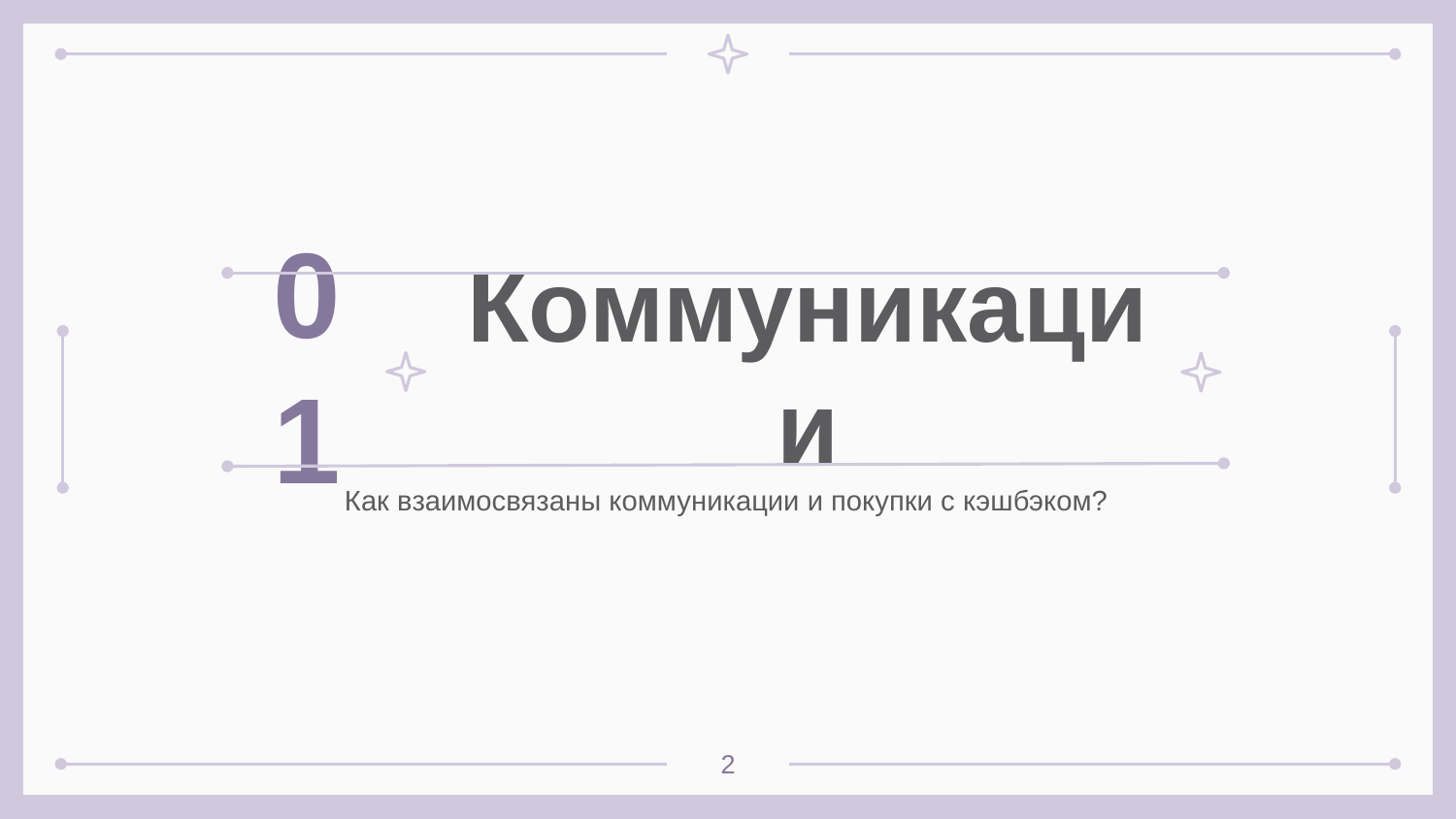

# Коммуникации
01

 Как взаимосвязаны коммуникации и покупки с кэшбэком?
2